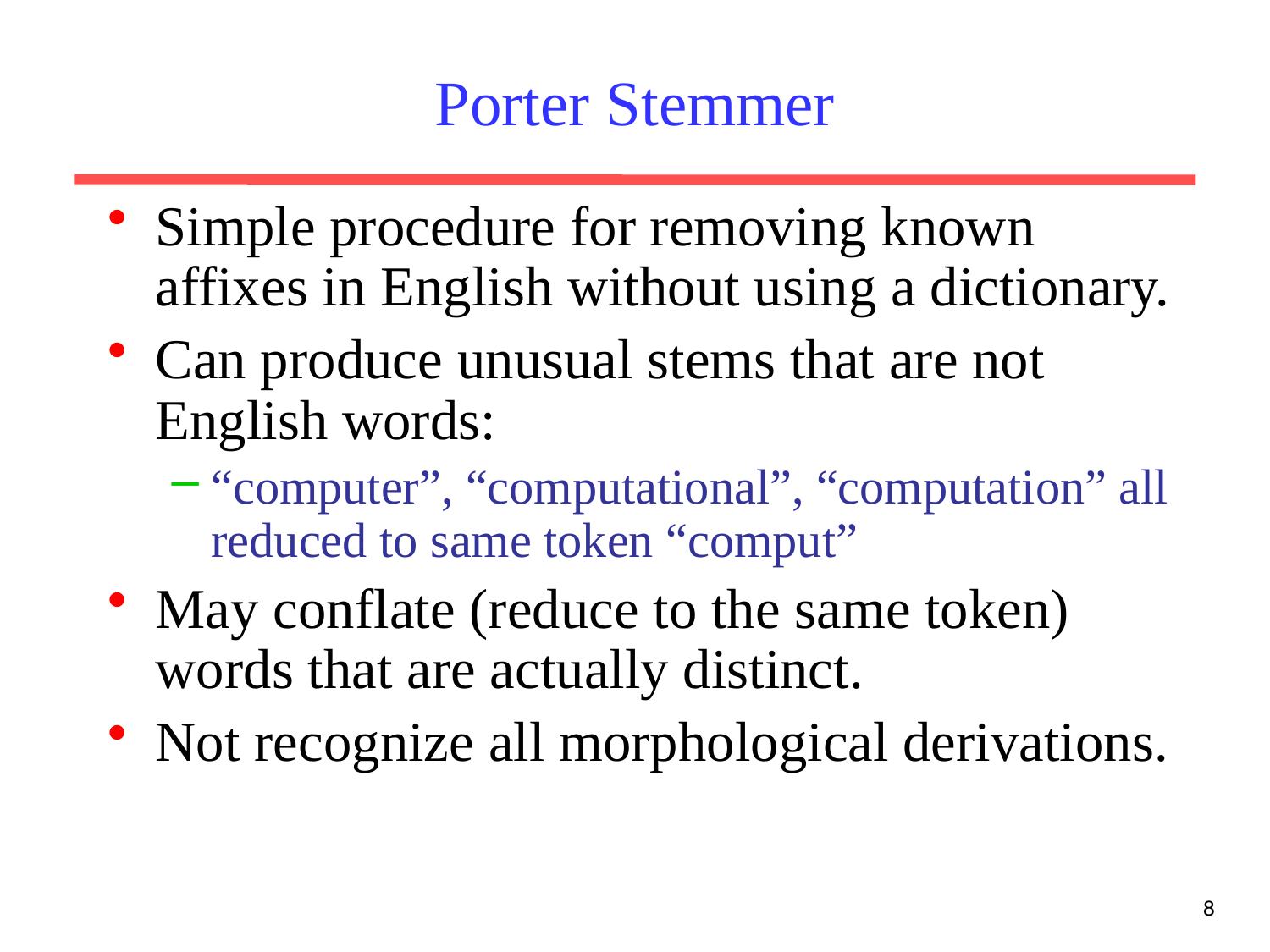

# Porter Stemmer
Simple procedure for removing known affixes in English without using a dictionary.
Can produce unusual stems that are not English words:
“computer”, “computational”, “computation” all reduced to same token “comput”
May conflate (reduce to the same token) words that are actually distinct.
Not recognize all morphological derivations.
8